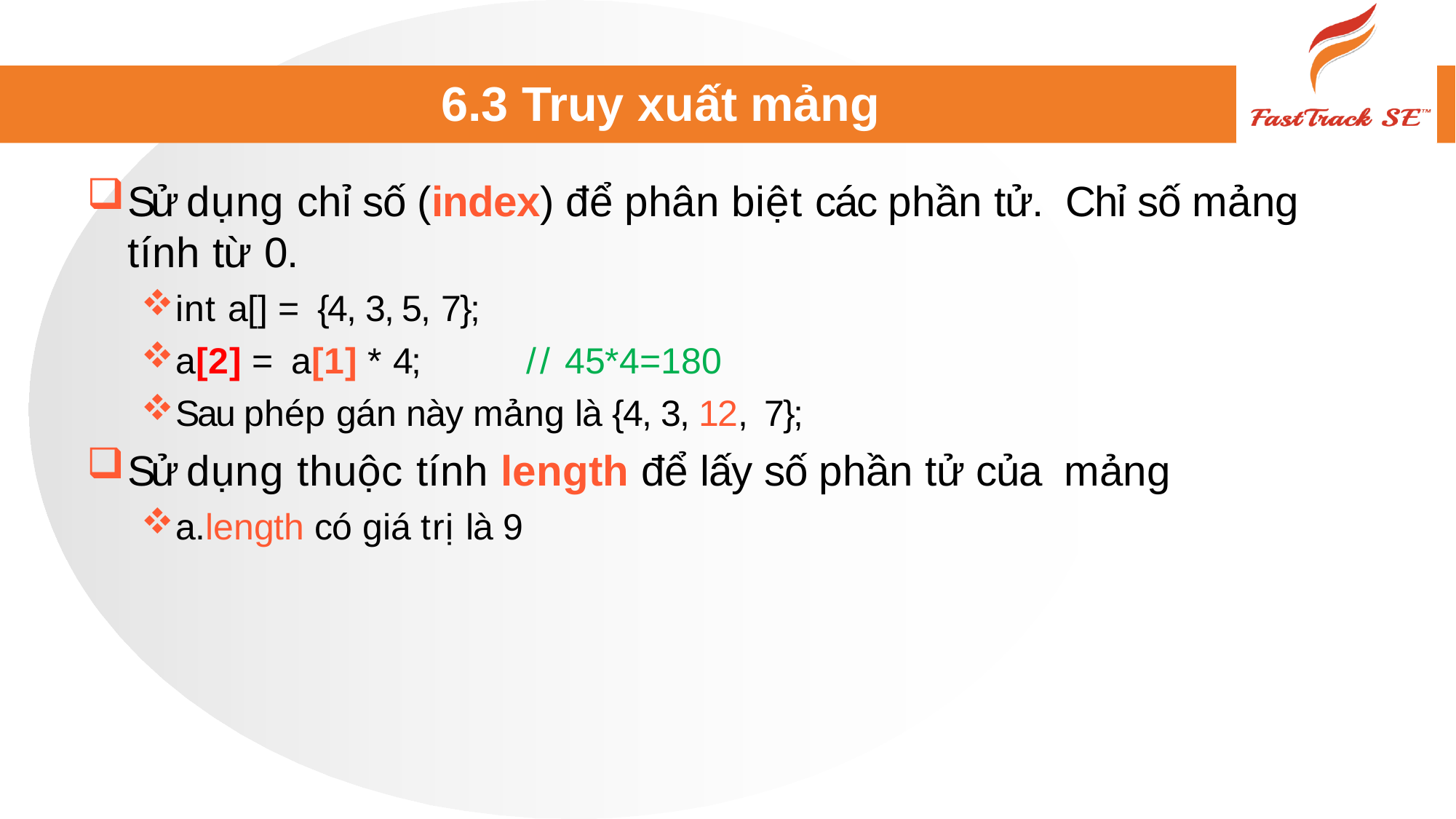

# 6.3 Truy xuất mảng
Sử dụng chỉ số (index) để phân biệt các phần tử.  Chỉ số mảng tính từ 0.
int a[] = {4, 3, 5, 7};
a[2] = a[1] * 4;	// 45*4=180
Sau phép gán này mảng là {4, 3, 12, 7};
Sử dụng thuộc tính length để lấy số phần tử của  mảng
a.length có giá trị là 9